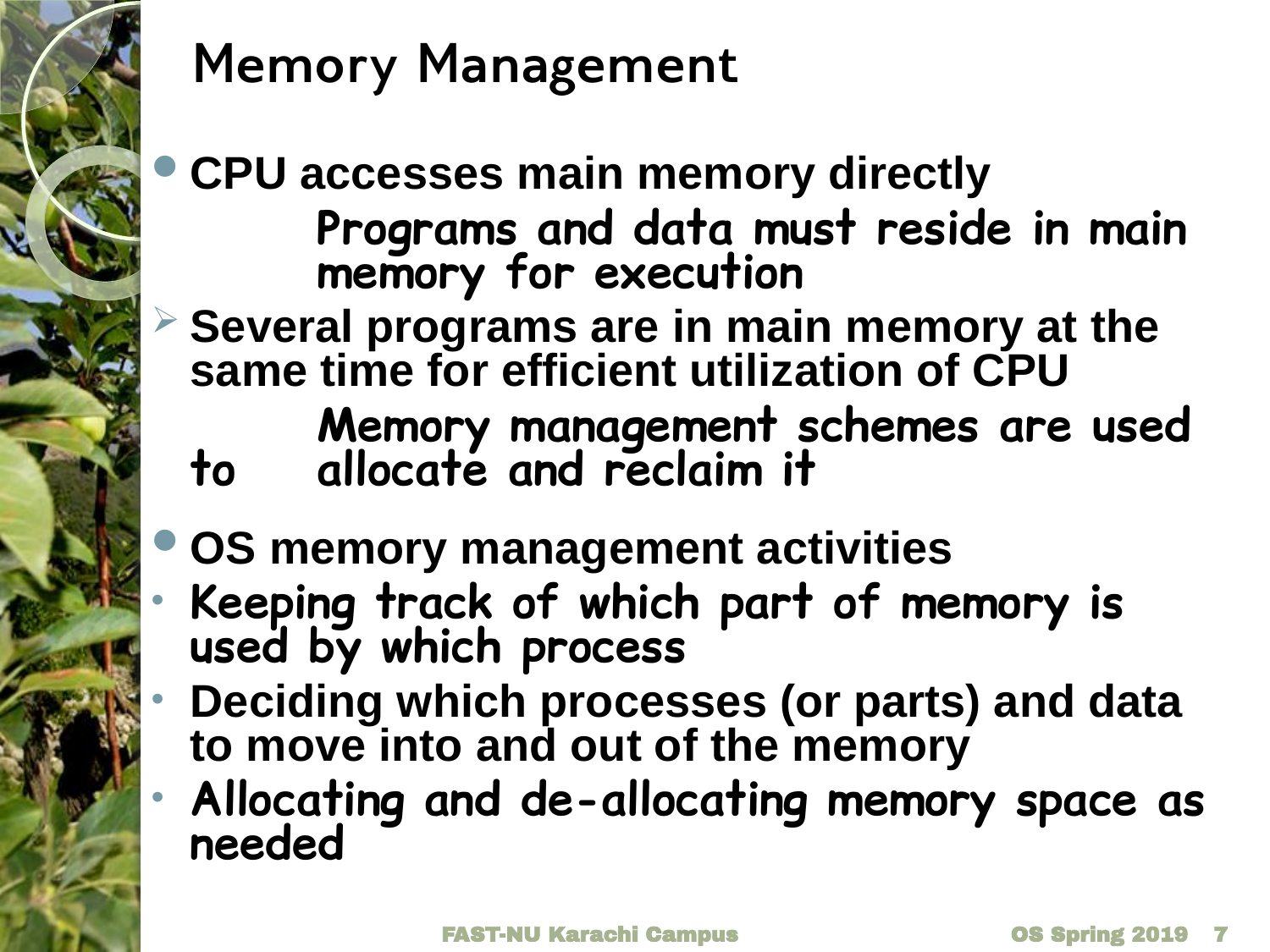

# Memory Management
CPU accesses main memory directly
		Programs and data must reside in main 	memory for execution
Several programs are in main memory at the same time for efficient utilization of CPU
		Memory management schemes are used to 	allocate and reclaim it

OS memory management activities
Keeping track of which part of memory is used by which process
Deciding which processes (or parts) and data to move into and out of the memory
Allocating and de-allocating memory space as needed
FAST-NU Karachi Campus
OS Spring 2019
7